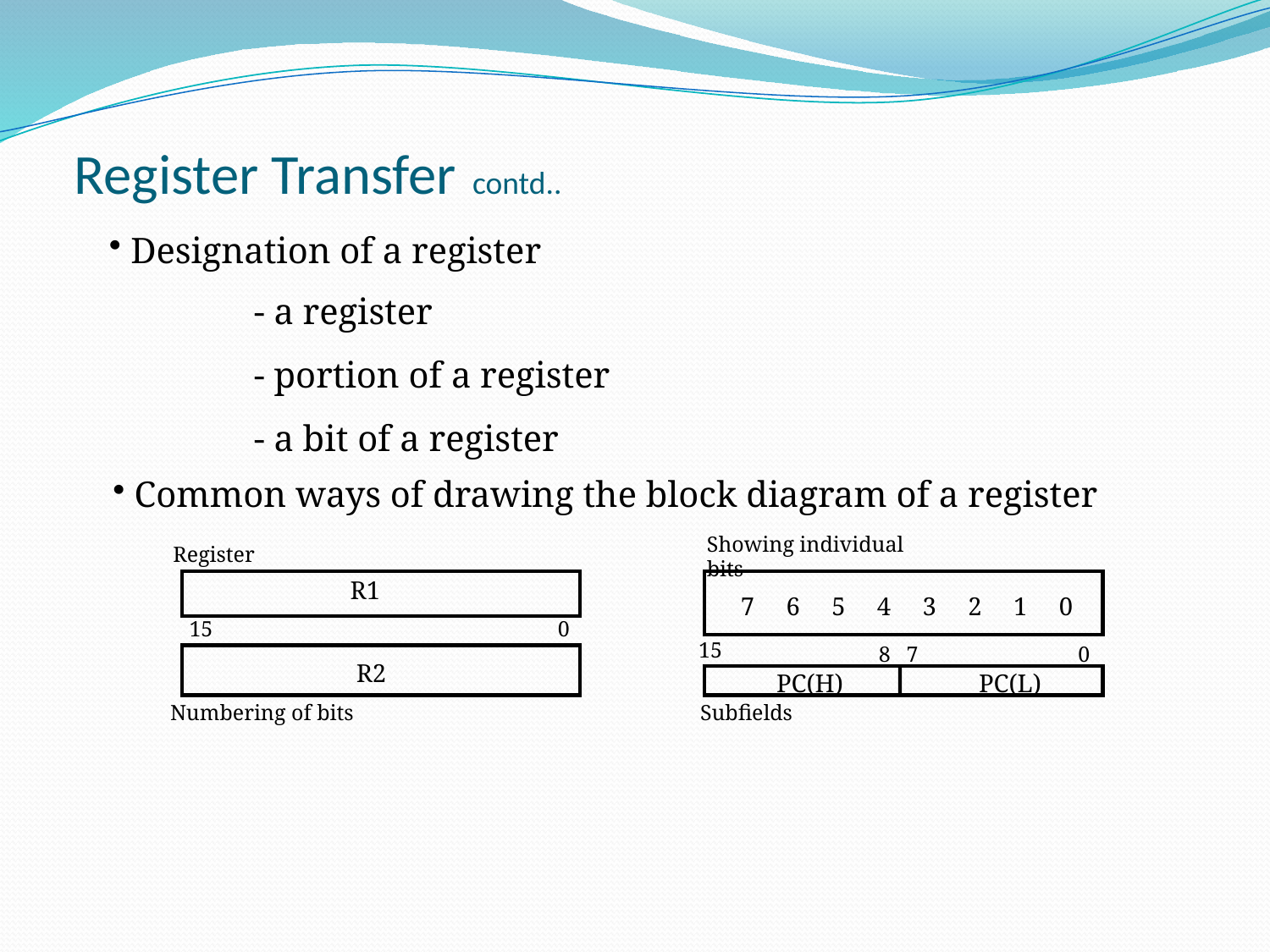

# Register Transfer contd..
 Designation of a register
  - a register
  - portion of a register
  - a bit of a register

 Common ways of drawing the block diagram of a register
Showing individual bits
 Register

R1

7     6     5     4     3     2     1     0
15
0
15
8
7
0

R2
PC(H)
PC(L)

Numbering of bits
Subfields